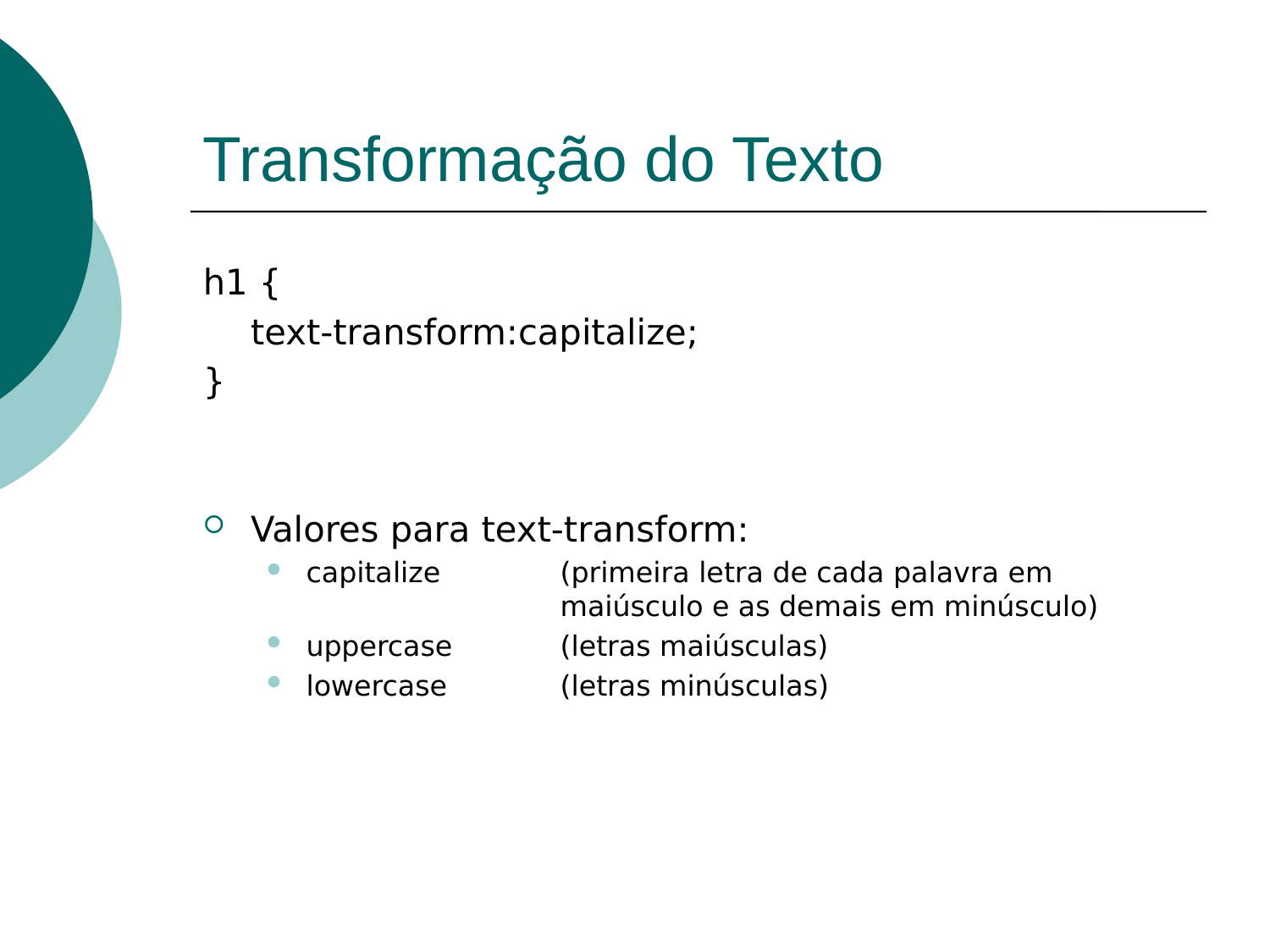

# Transformação do Texto
h1 {
	text-transform:capitalize;
}

Valores para text-transform:
capitalize	(primeira letra de cada palavra em 			maiúsculo e as demais em minúsculo)
uppercase	(letras maiúsculas)
lowercase	(letras minúsculas)